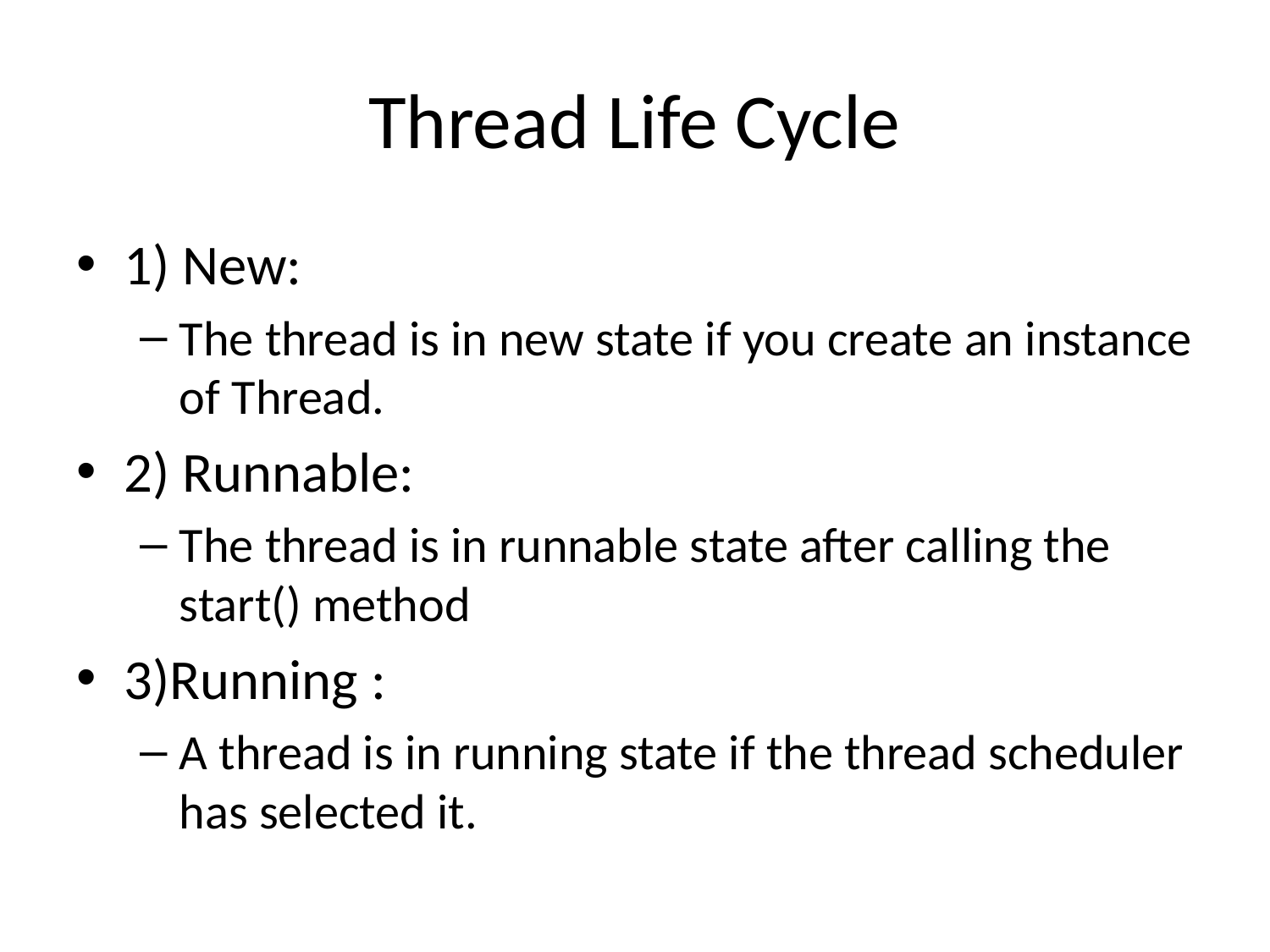

# Thread Life Cycle
1) New:
The thread is in new state if you create an instance of Thread.
2) Runnable:
The thread is in runnable state after calling the start() method
3)Running :
A thread is in running state if the thread scheduler has selected it.